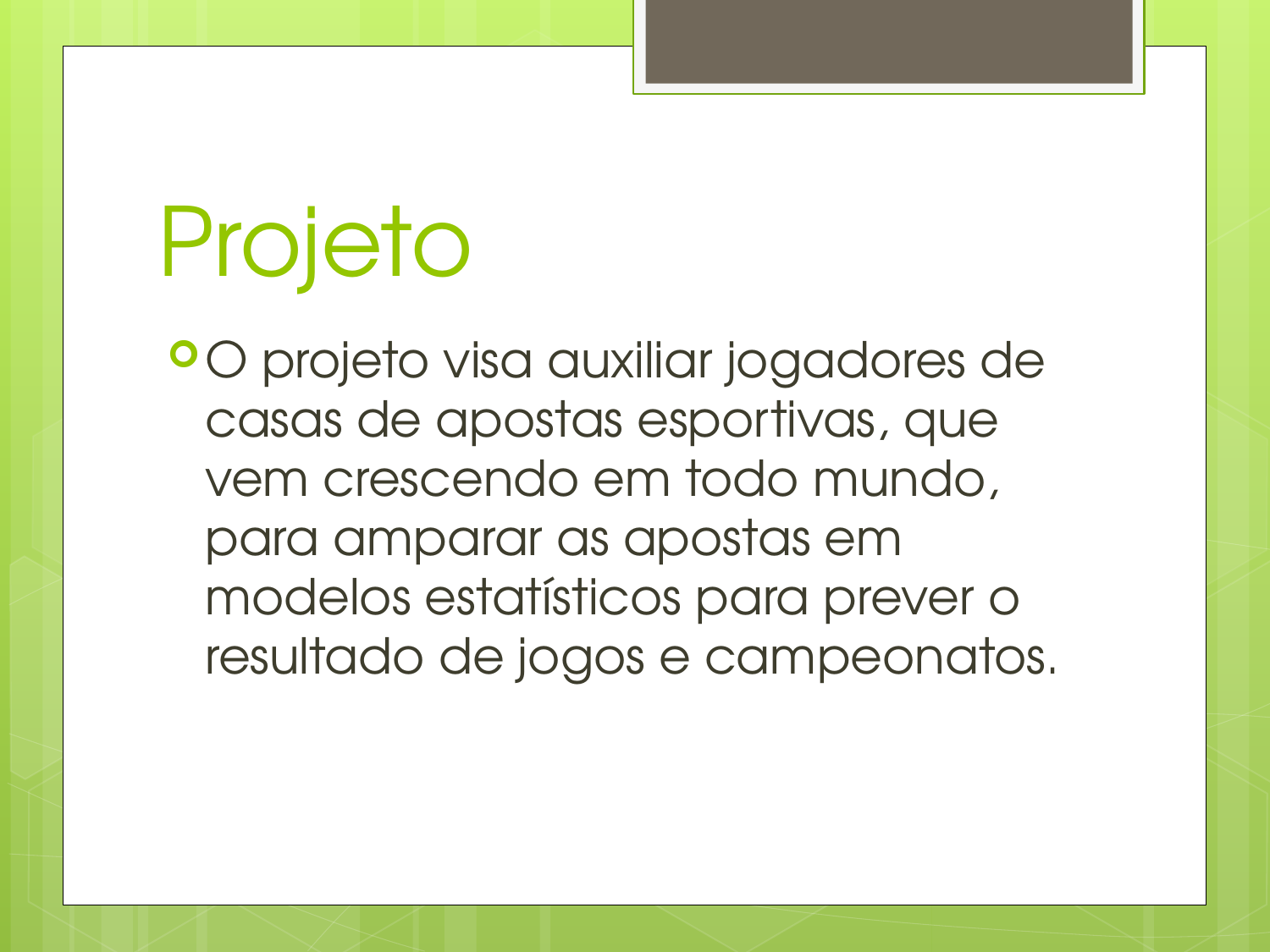

# Projeto
O projeto visa auxiliar jogadores de casas de apostas esportivas, que vem crescendo em todo mundo, para amparar as apostas em modelos estatísticos para prever o resultado de jogos e campeonatos.